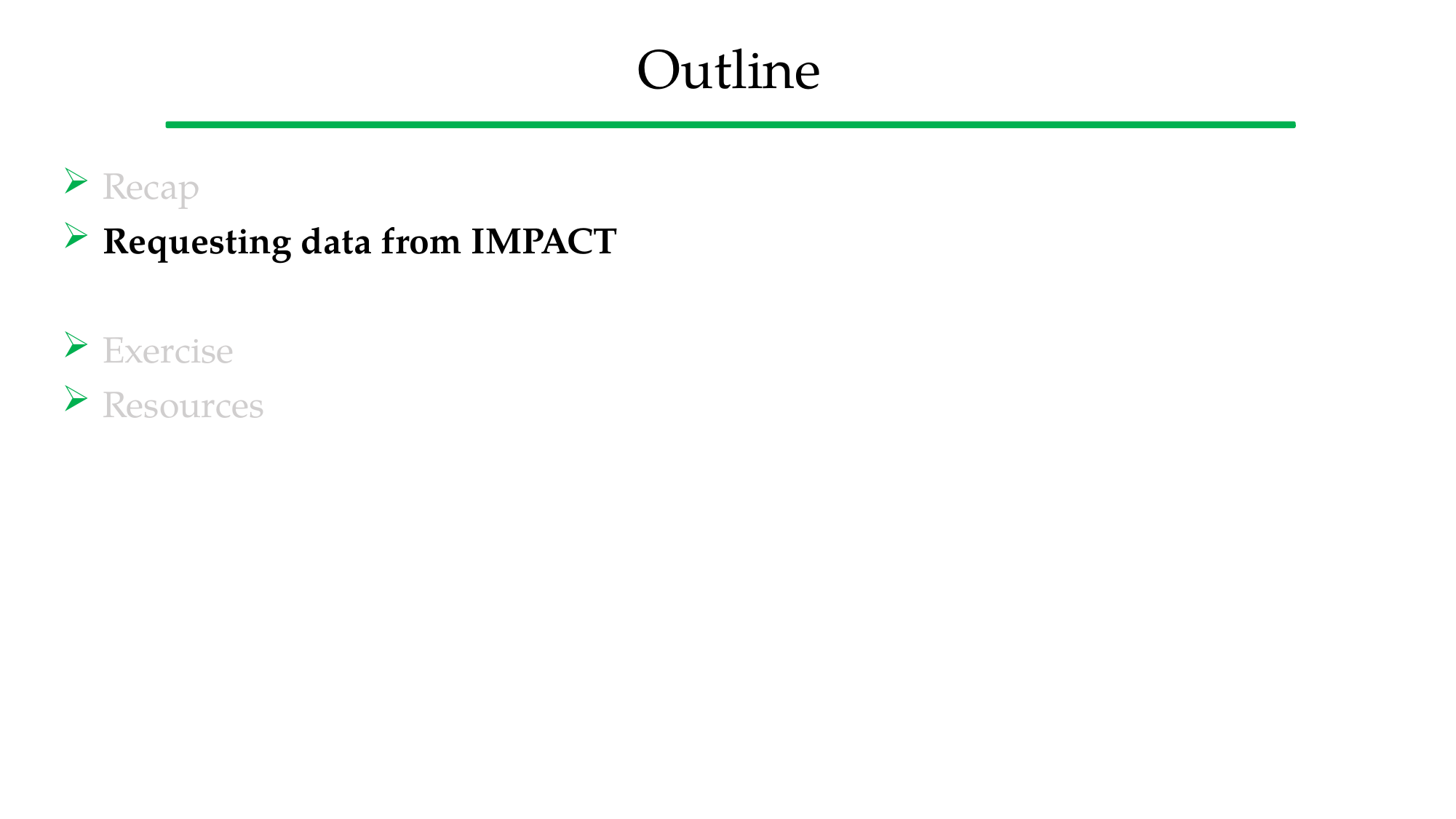

# Outline
Recap
Requesting data from IMPACT

Exercise
Resources